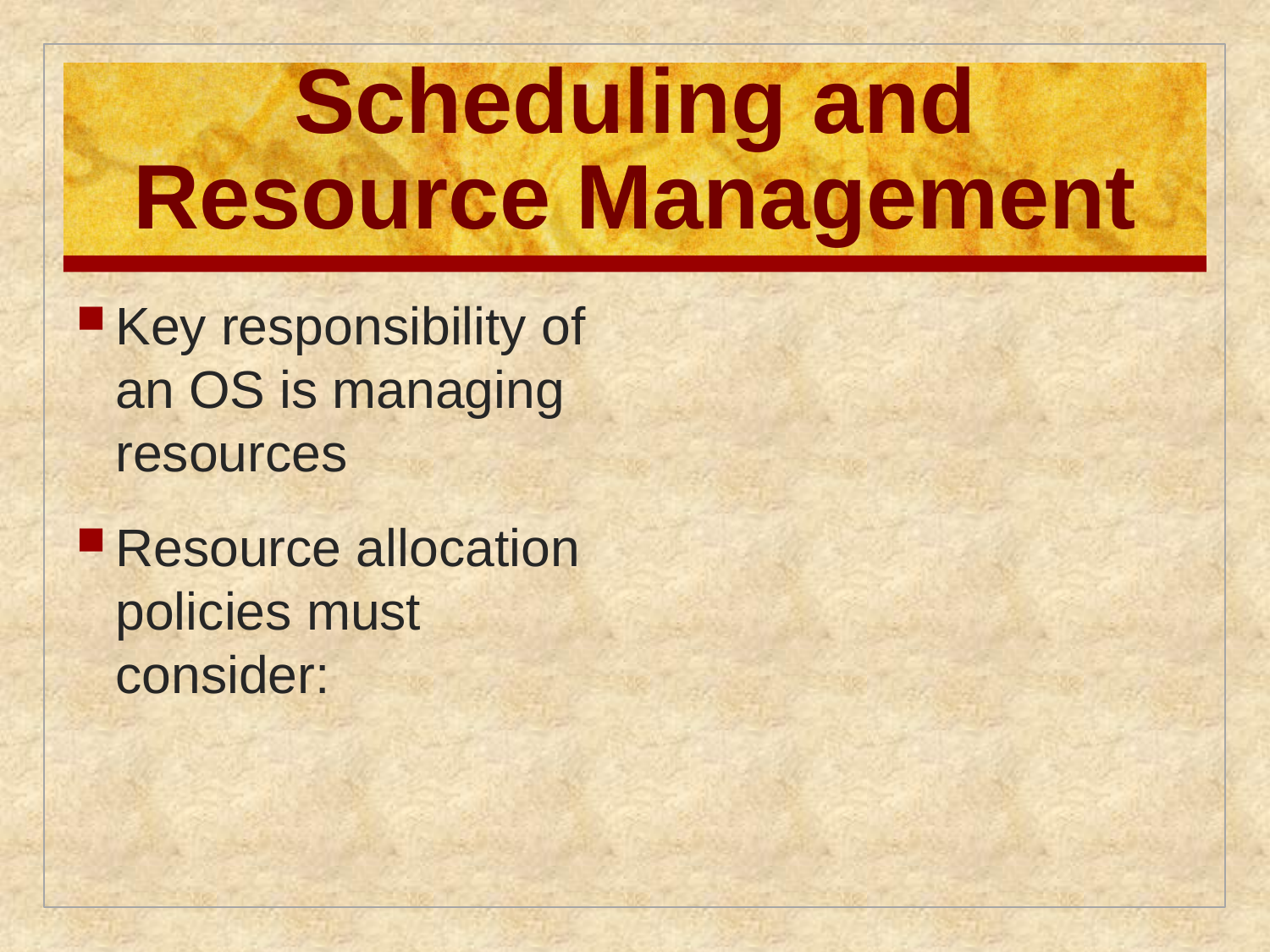

# Scheduling and Resource Management

Key responsibility of an OS is managing resources
Resource allocation policies must consider: